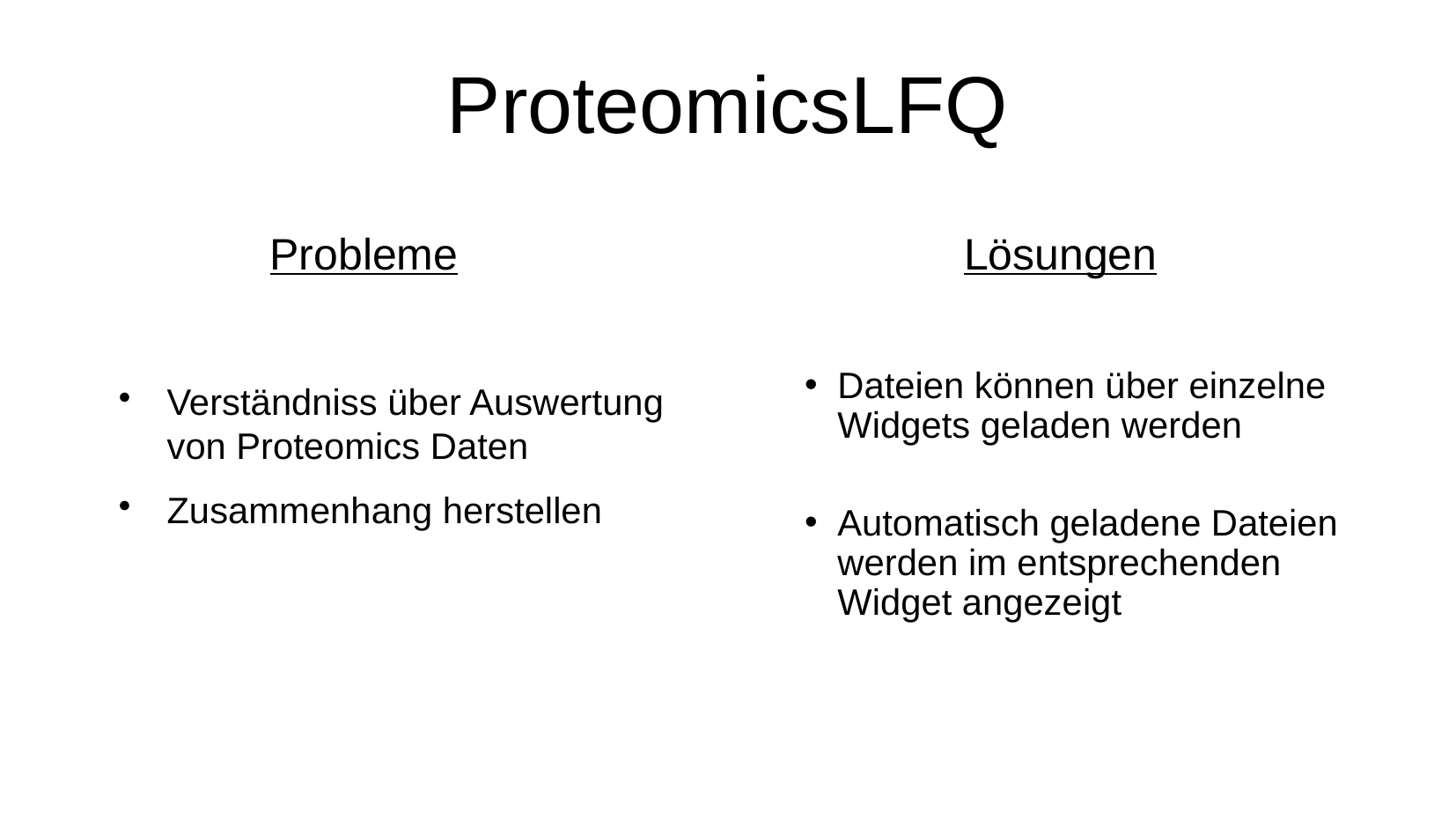

ProteomicsLFQ
Probleme

Verständniss über Auswertung
von Proteomics Daten
Zusammenhang herstellen

Lösungen

Dateien können über einzelne Widgets geladen werden

Automatisch geladene Dateien werden im entsprechenden Widget angezeigt